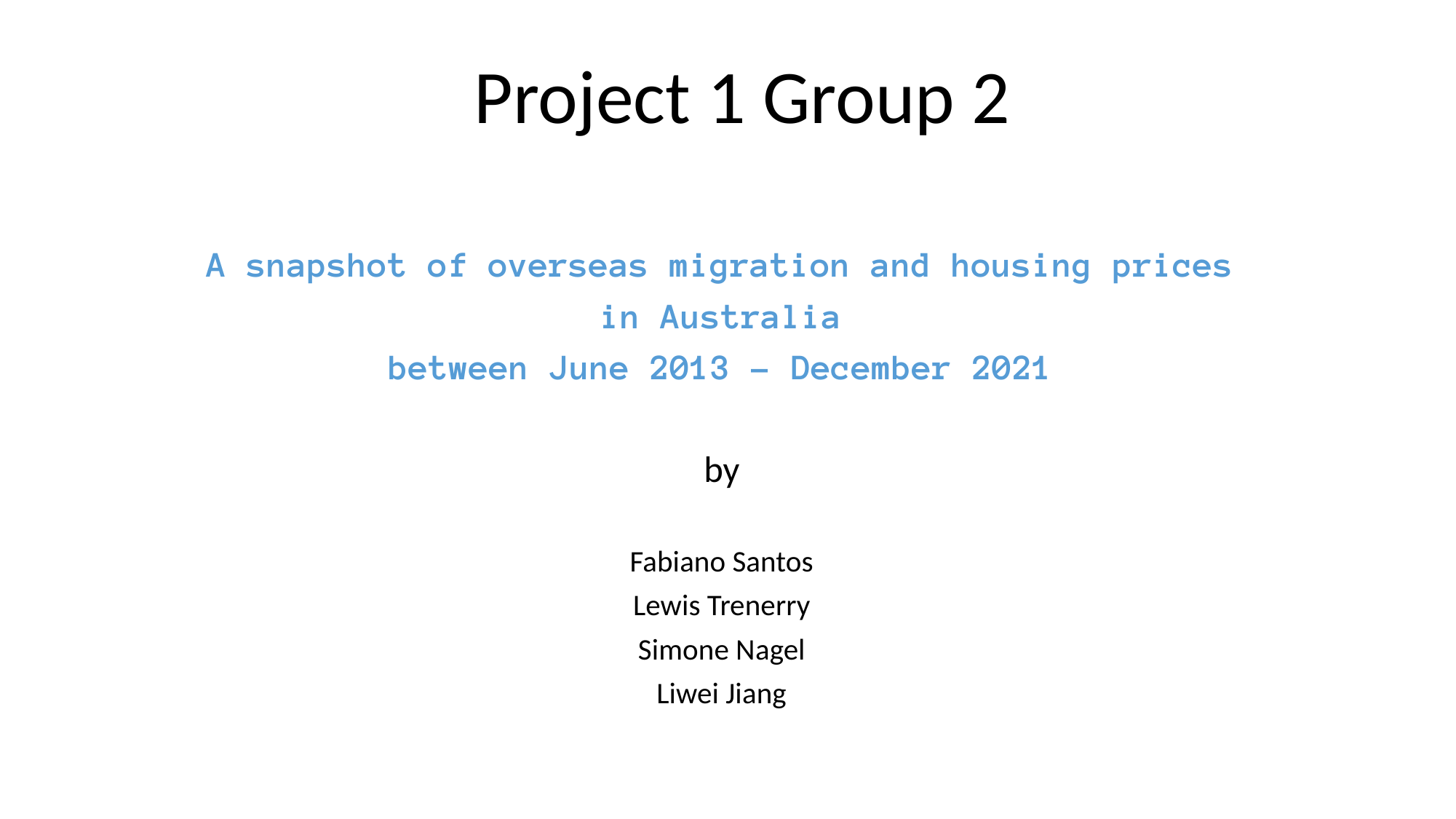

# Project 1 Group 2
A snapshot of overseas migration and housing prices
 in Australia
between June 2013 - December 2021

by

Fabiano Santos
Lewis Trenerry
Simone Nagel
Liwei Jiang